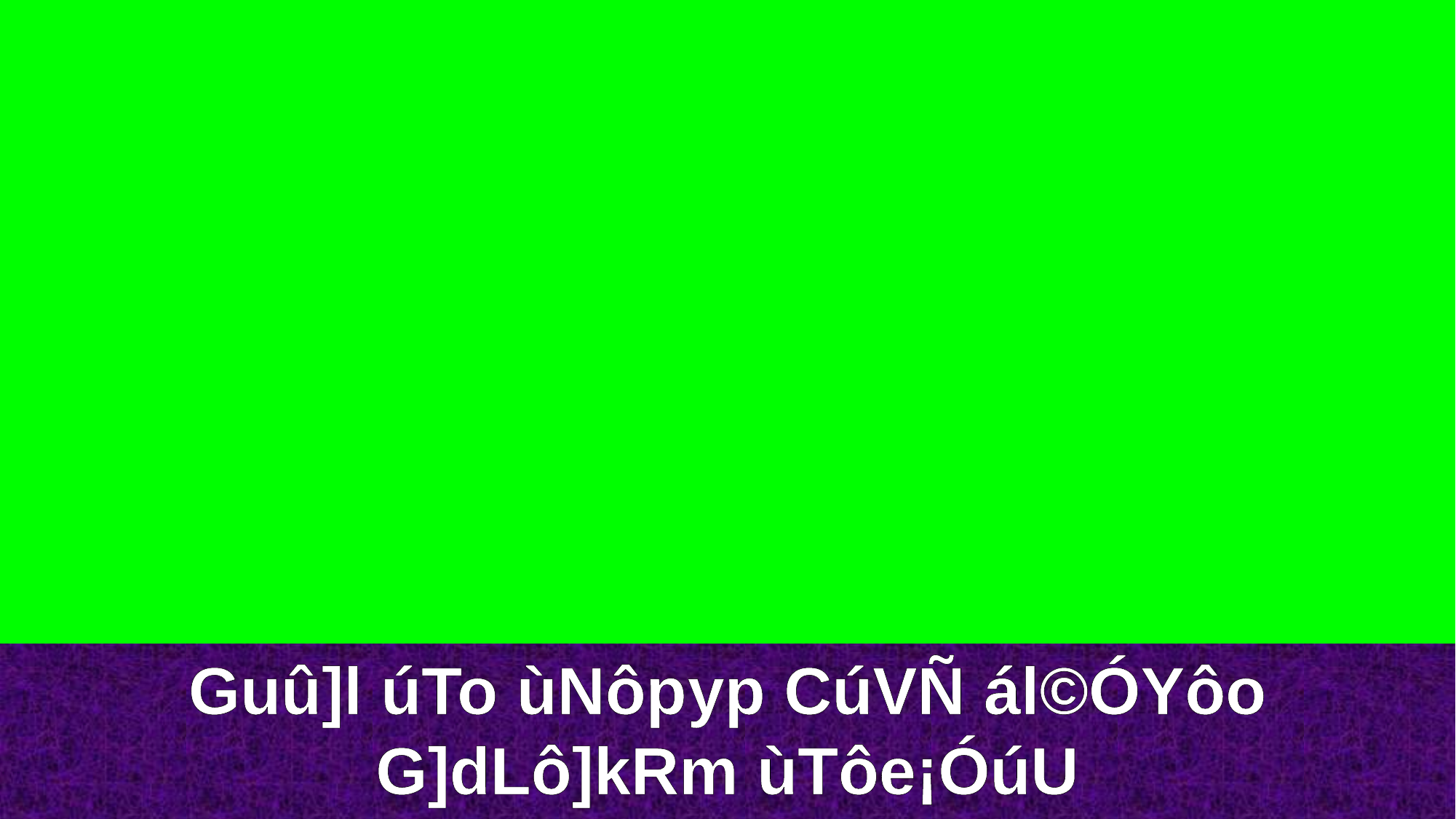

Guû]l úTo ùNôpyp­ CúVÑ ál©ÓYôo G]dLô]kRm ùTôe¡ÓúU